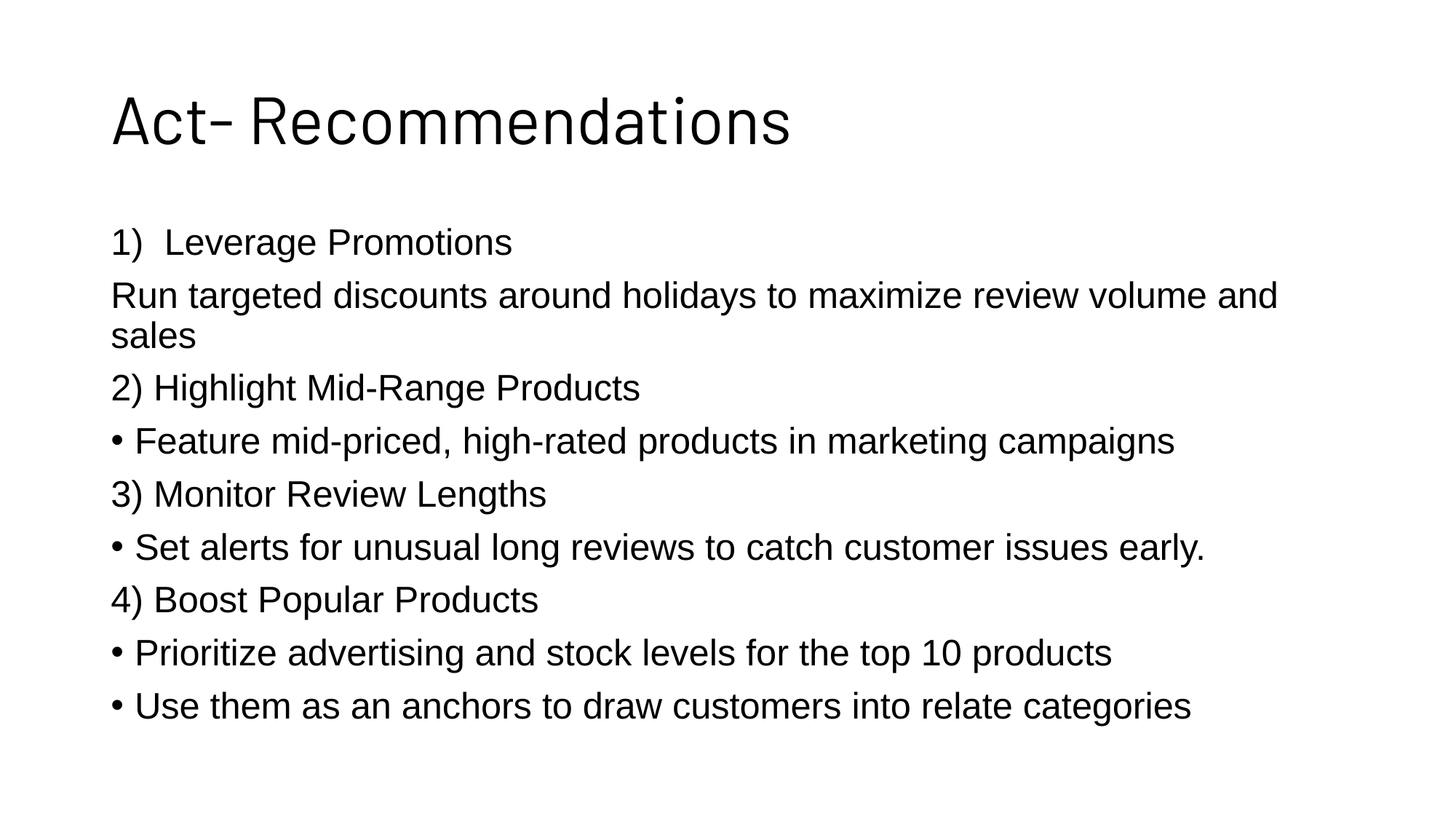

# Act- Recommendations
Leverage Promotions
Run targeted discounts around holidays to maximize review volume and sales
2) Highlight Mid-Range Products
Feature mid-priced, high-rated products in marketing campaigns
3) Monitor Review Lengths
Set alerts for unusual long reviews to catch customer issues early.
4) Boost Popular Products
Prioritize advertising and stock levels for the top 10 products
Use them as an anchors to draw customers into relate categories